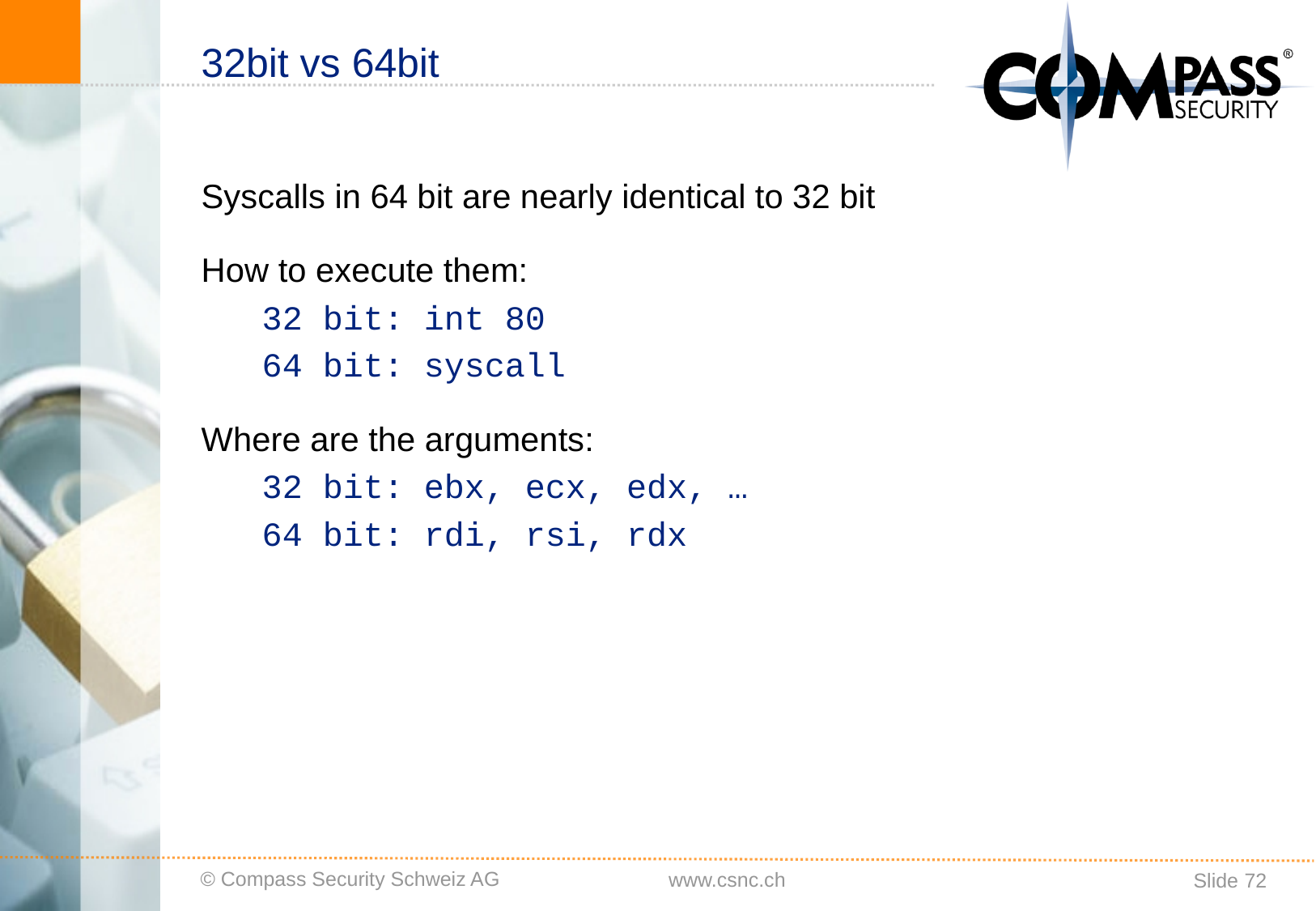

# 32bit vs 64bit
Syscalls in 64 bit are nearly identical to 32 bit
How to execute them:
32 bit: int 80
64 bit: syscall
Where are the arguments:
32 bit: ebx, ecx, edx, …
64 bit: rdi, rsi, rdx